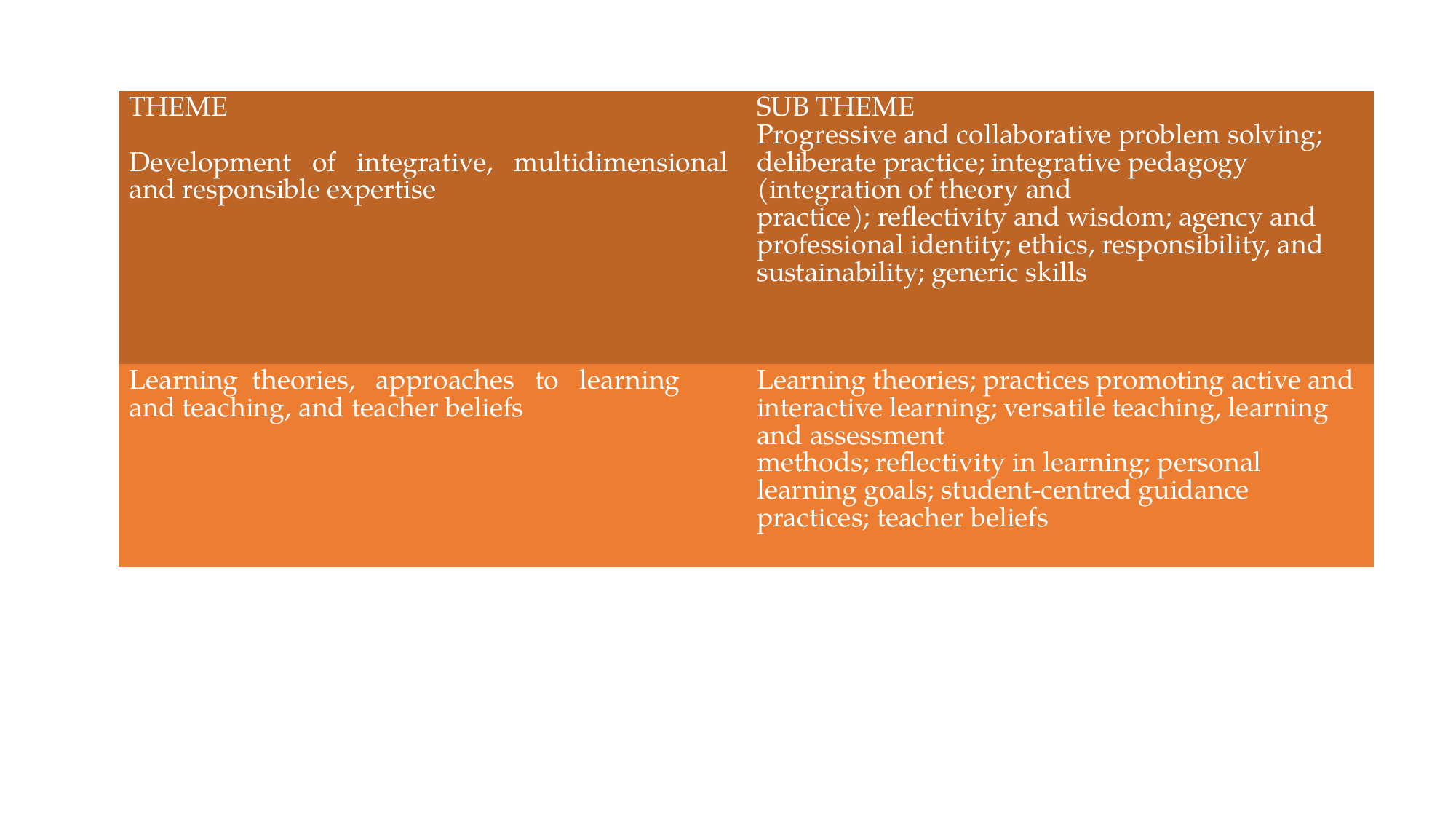

| THEME Development of integrative, multidimensional and responsible expertise | SUB THEME Progressive and collaborative problem solving; deliberate practice; integrative pedagogy (integration of theory and practice); reﬂectivity and wisdom; agency and professional identity; ethics, responsibility, and sustainability; generic skills |
| --- | --- |
| Learning theories, approaches to learning and teaching, and teacher beliefs | Learning theories; practices promoting active and interactive learning; versatile teaching, learning and assessment methods; reﬂectivity in learning; personal learning goals; student-centred guidance practices; teacher beliefs |